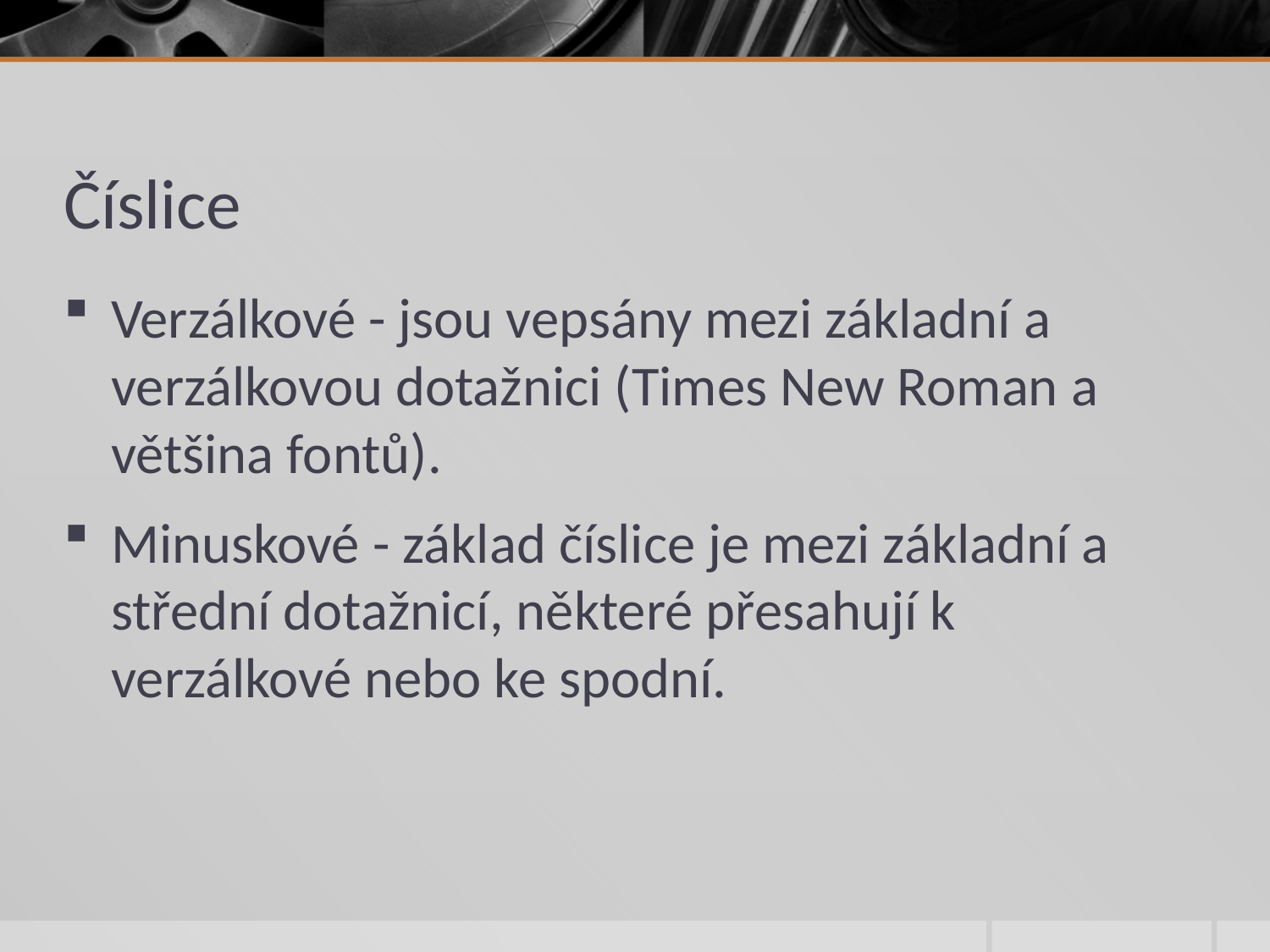

# Číslice
Verzálkové - jsou vepsány mezi základní a verzálkovou dotažnici (Times New Roman a většina fontů).
Minuskové - základ číslice je mezi základní a střední dotažnicí, některé přesahují k verzálkové nebo ke spodní.